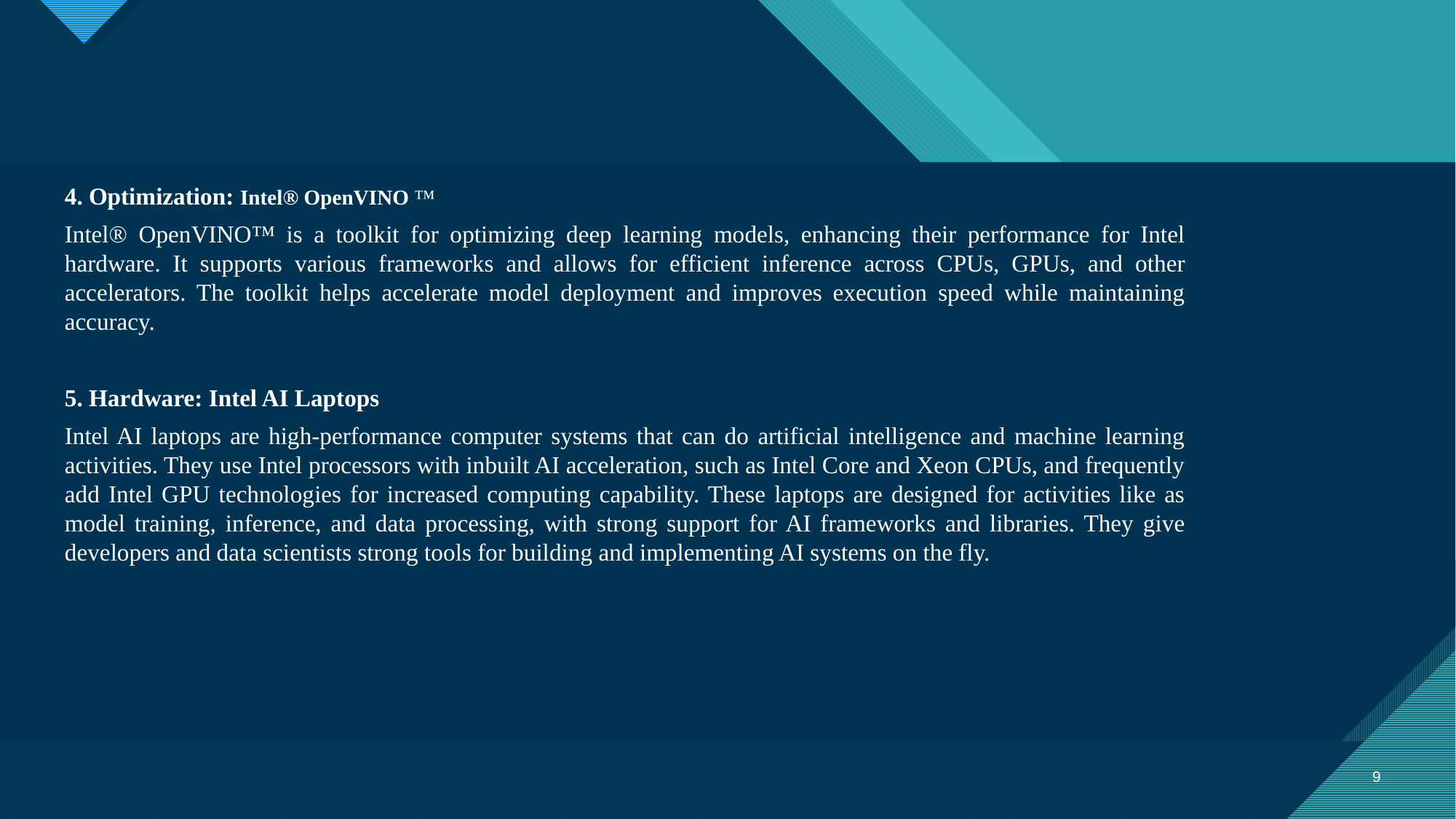

4. Optimization: Intel® OpenVINO ™
Intel® OpenVINO™ is a toolkit for optimizing deep learning models, enhancing their performance for Intel hardware. It supports various frameworks and allows for efficient inference across CPUs, GPUs, and other accelerators. The toolkit helps accelerate model deployment and improves execution speed while maintaining accuracy.

5. Hardware: Intel AI Laptops
Intel AI laptops are high-performance computer systems that can do artificial intelligence and machine learning activities. They use Intel processors with inbuilt AI acceleration, such as Intel Core and Xeon CPUs, and frequently add Intel GPU technologies for increased computing capability. These laptops are designed for activities like as model training, inference, and data processing, with strong support for AI frameworks and libraries. They give developers and data scientists strong tools for building and implementing AI systems on the fly.
9